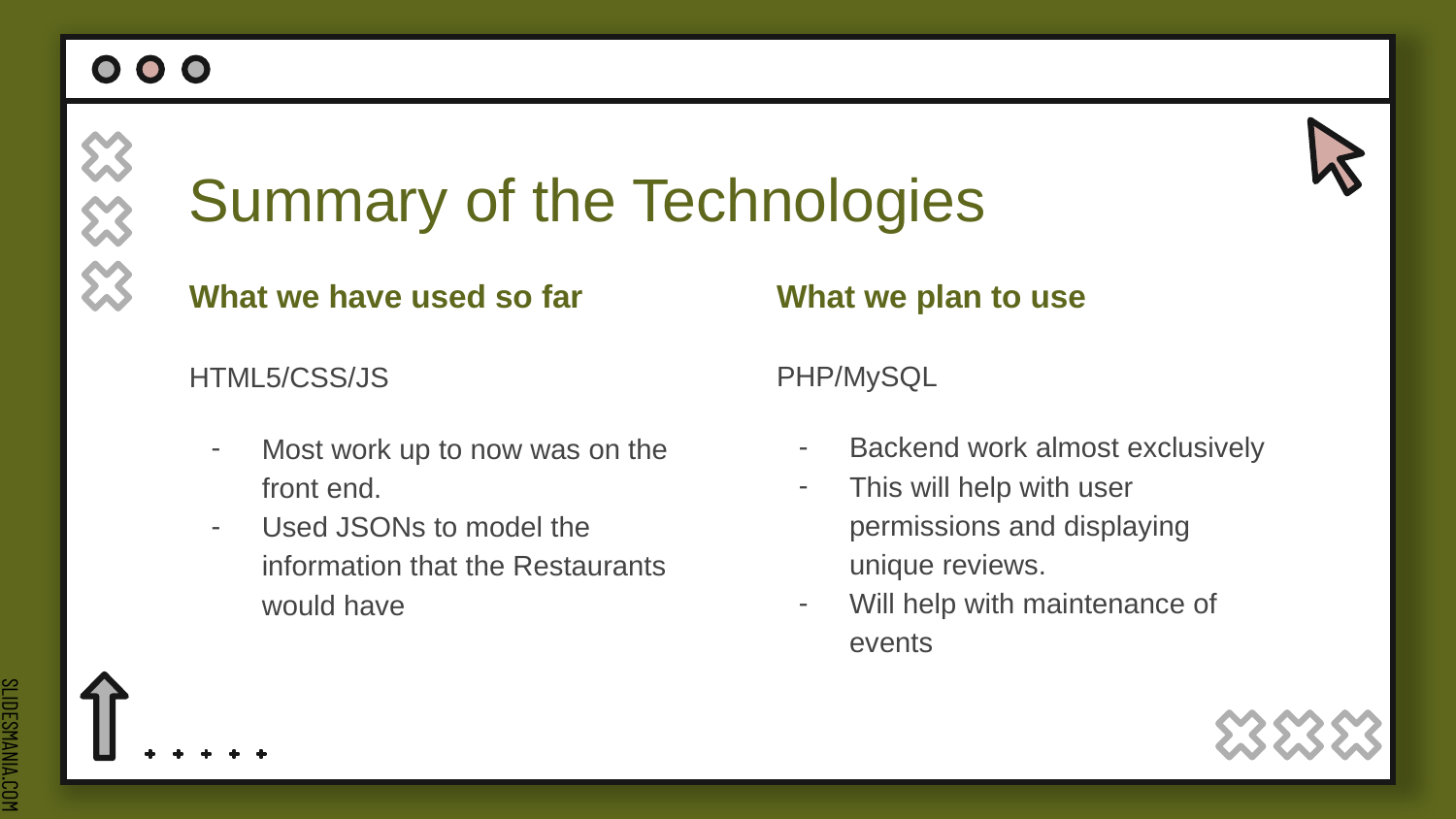

# Summary of the Technologies
What we have used so far
What we plan to use
PHP/MySQL
Backend work almost exclusively
This will help with user permissions and displaying unique reviews.
Will help with maintenance of events
HTML5/CSS/JS
Most work up to now was on the front end.
Used JSONs to model the information that the Restaurants would have